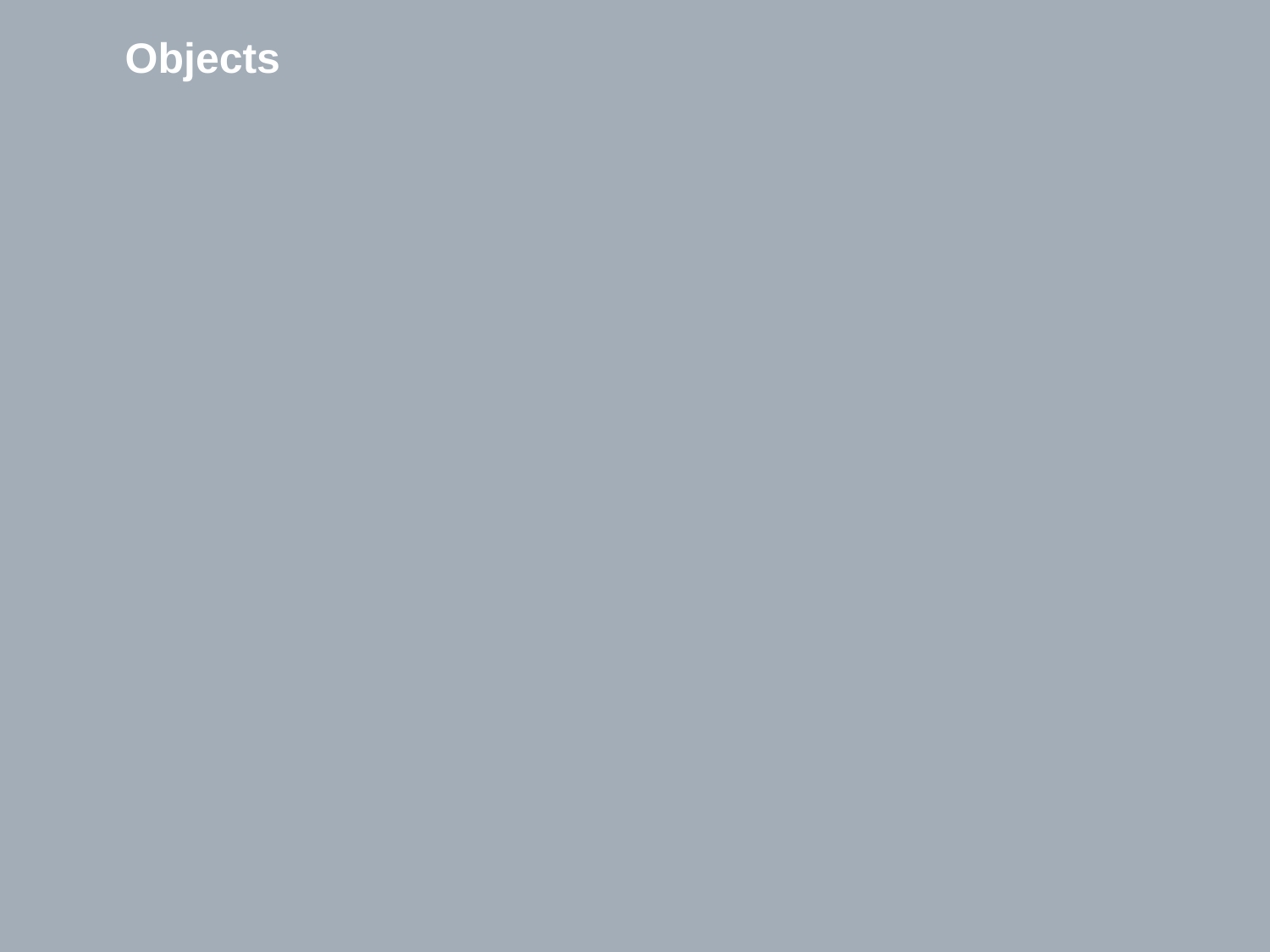

# Objects
4/27/22
University of Zurich, Division/Office, Title of the presentation, Author
Page 71